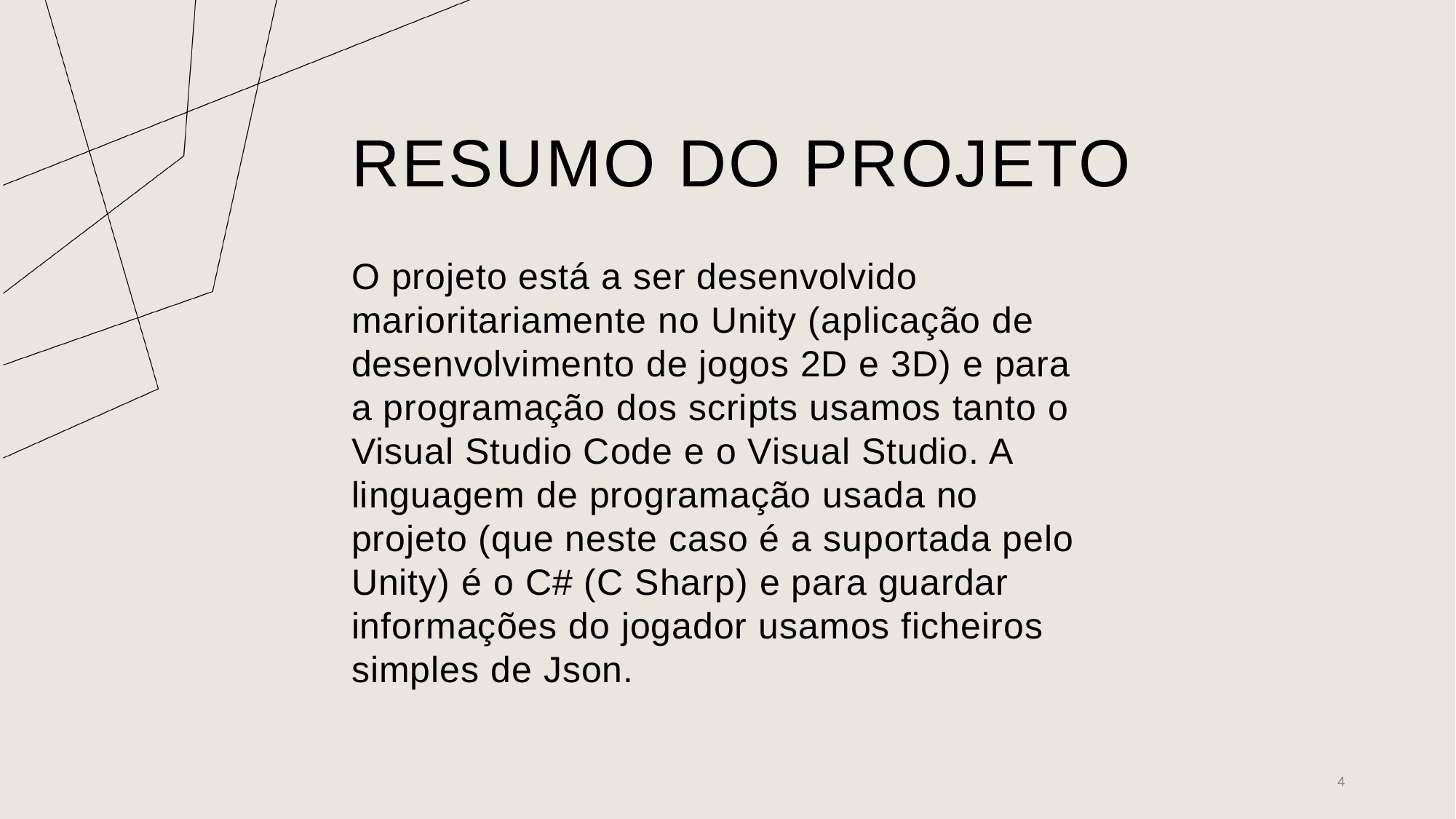

# Resumo do projeto
O projeto está a ser desenvolvido marioritariamente no Unity (aplicação de desenvolvimento de jogos 2D e 3D) e para a programação dos scripts usamos tanto o Visual Studio Code e o Visual Studio. A linguagem de programação usada no projeto (que neste caso é a suportada pelo Unity) é o C# (C Sharp) e para guardar informações do jogador usamos ficheiros simples de Json.
4